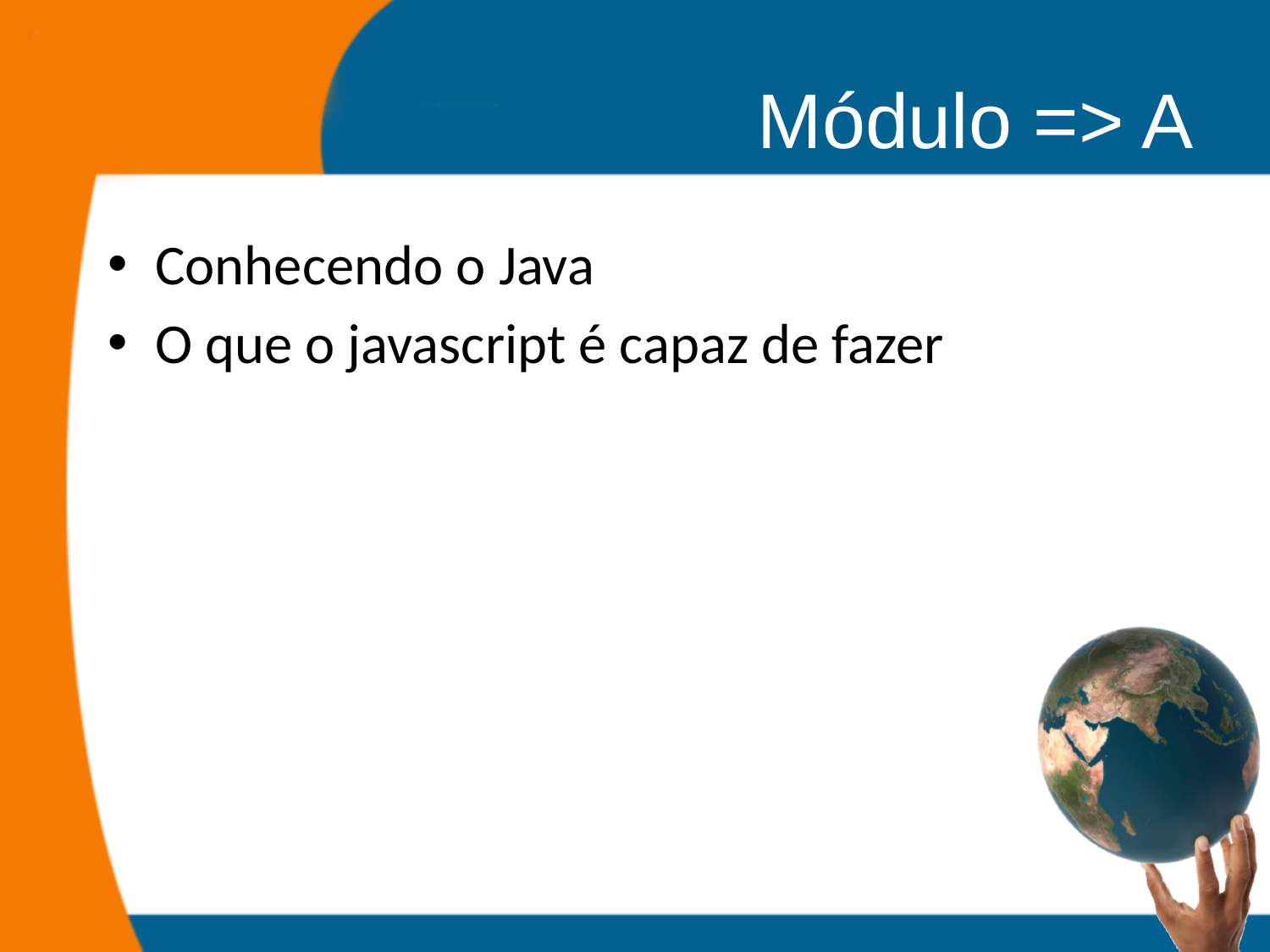

# Módulo => A
Conhecendo o Java
O que o javascript é capaz de fazer